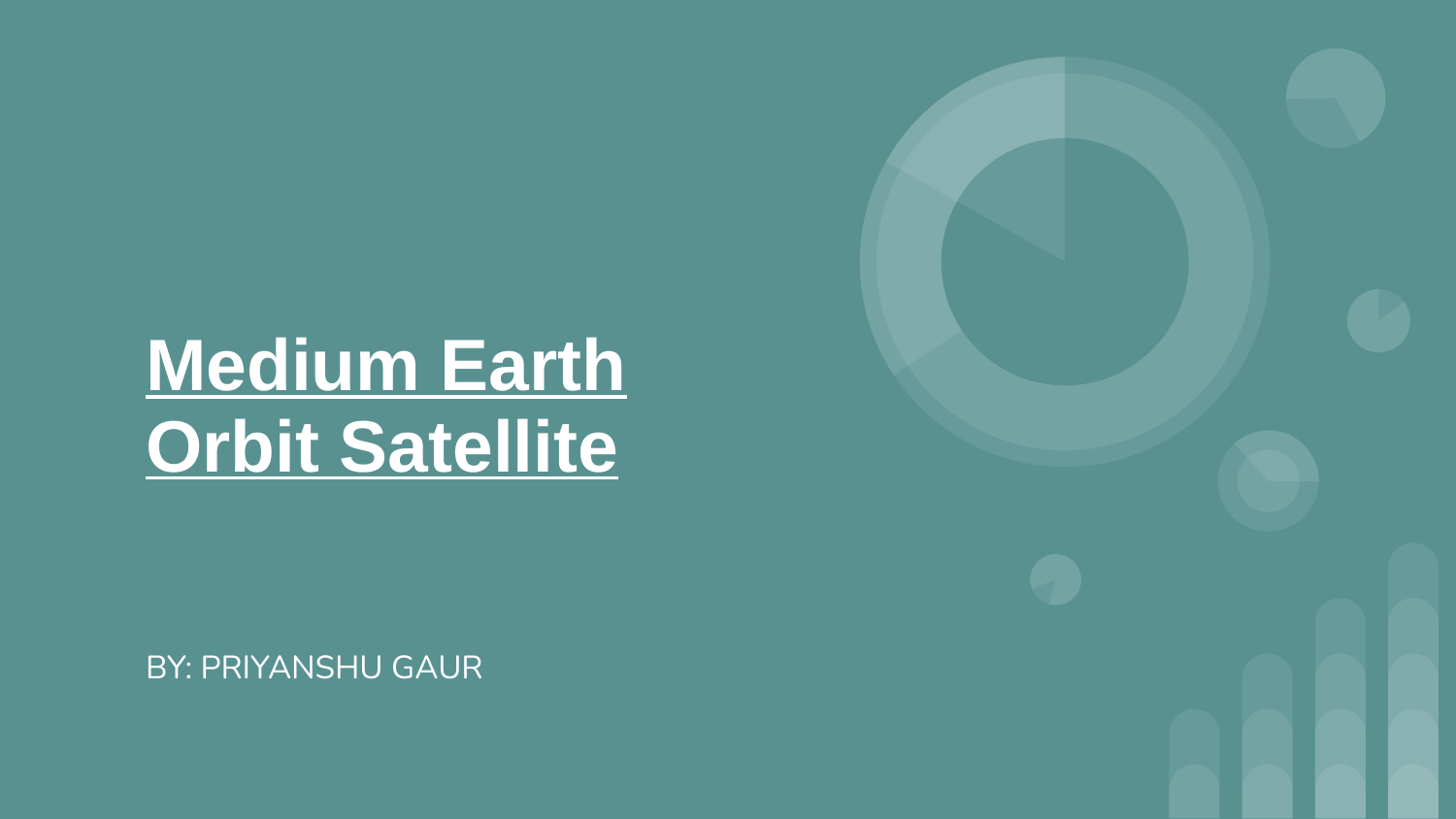

# Medium Earth Orbit Satellite
BY: PRIYANSHU GAUR